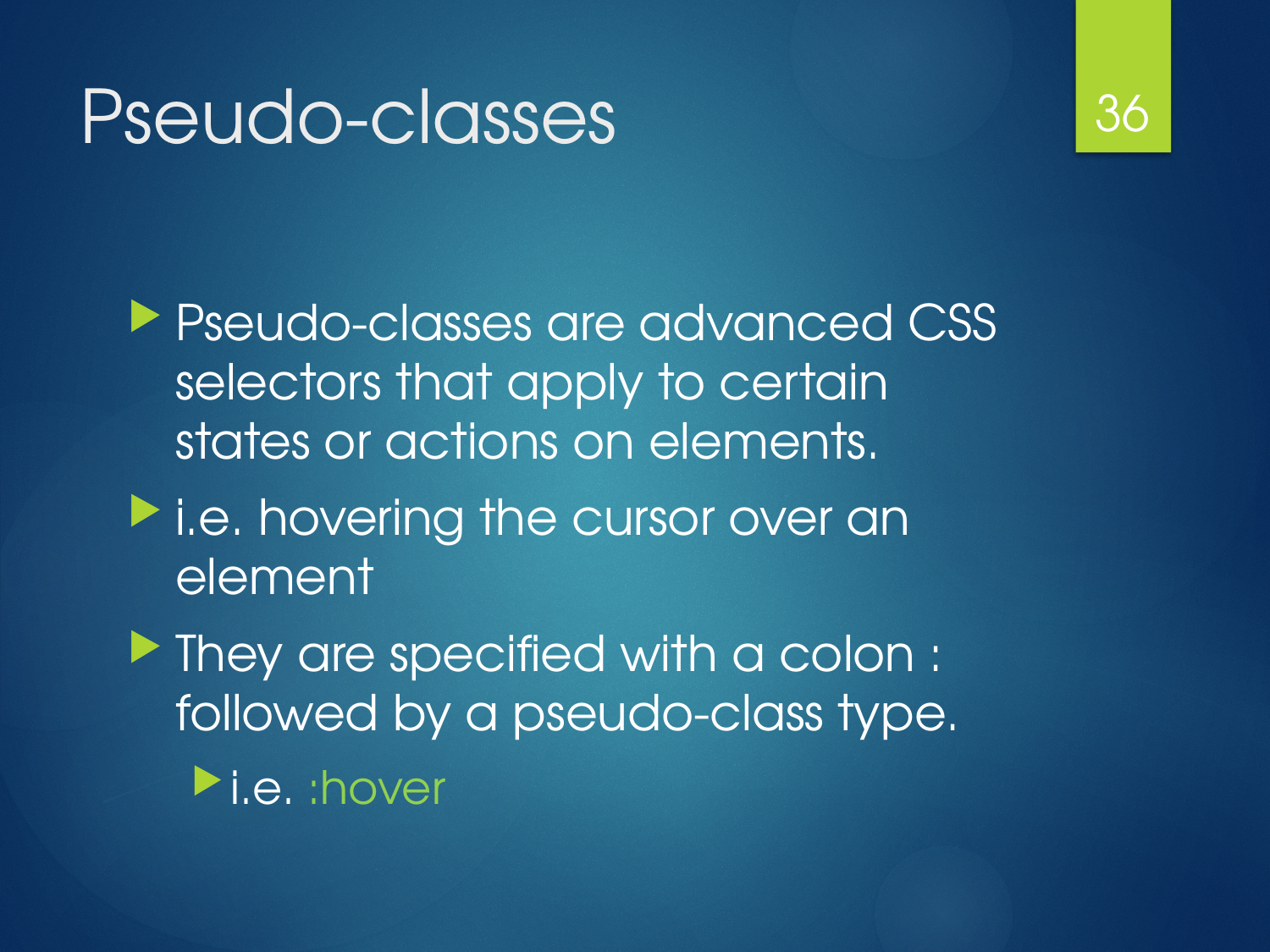

36
# Pseudo-classes
Pseudo-classes are advanced CSS selectors that apply to certain states or actions on elements.
i.e. hovering the cursor over an element
They are specified with a colon : followed by a pseudo-class type.
i.e. :hover